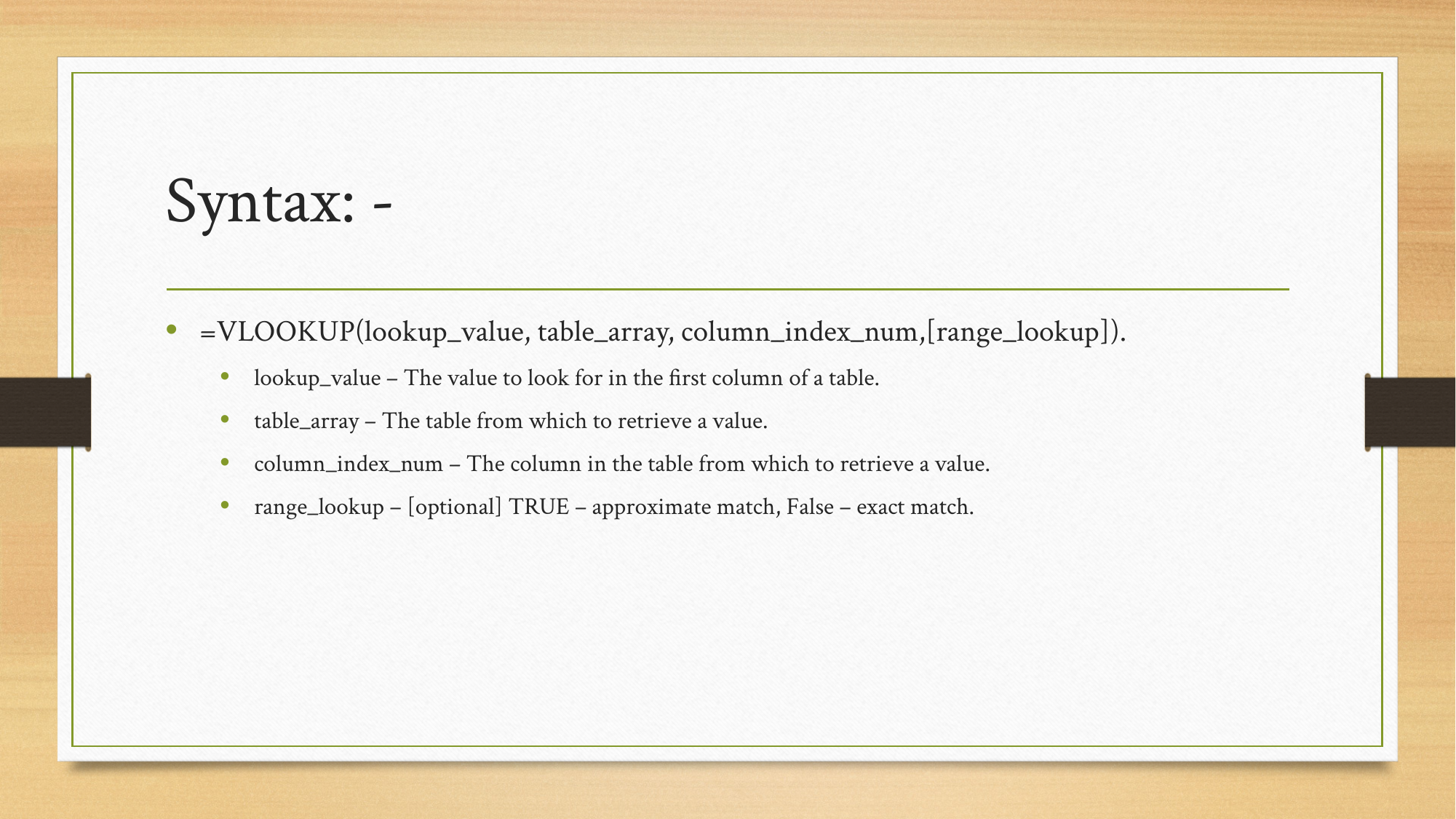

# Syntax: -
=VLOOKUP(lookup_value, table_array, column_index_num,[range_lookup]).
lookup_value – The value to look for in the first column of a table.
table_array – The table from which to retrieve a value.
column_index_num – The column in the table from which to retrieve a value.
range_lookup – [optional] TRUE – approximate match, False – exact match.